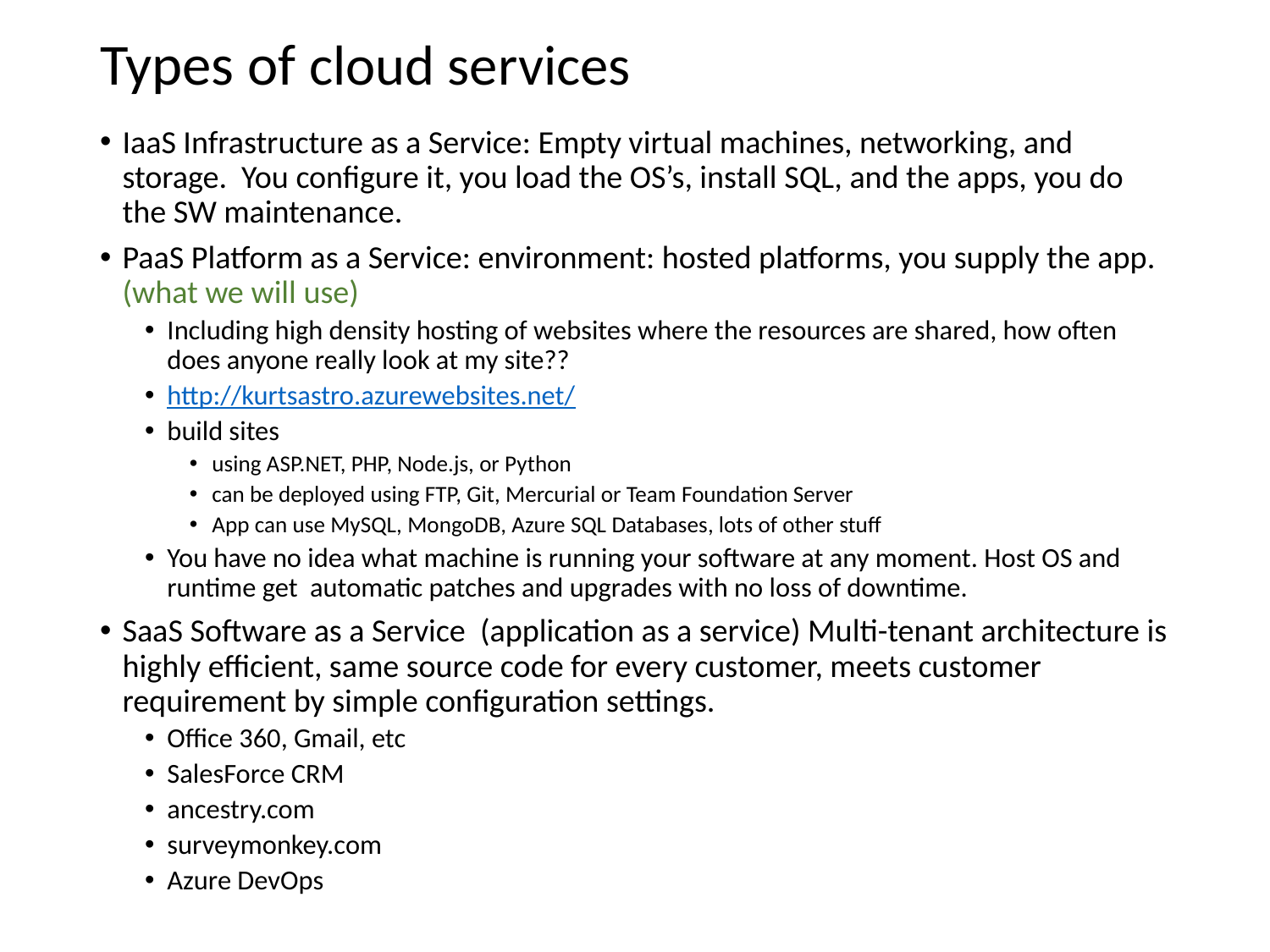

# Types of cloud services
IaaS Infrastructure as a Service: Empty virtual machines, networking, and storage.  You configure it, you load the OS’s, install SQL, and the apps, you do the SW maintenance.
PaaS Platform as a Service: environment: hosted platforms, you supply the app. (what we will use)
Including high density hosting of websites where the resources are shared, how often does anyone really look at my site??
http://kurtsastro.azurewebsites.net/
build sites
using ASP.NET, PHP, Node.js, or Python
can be deployed using FTP, Git, Mercurial or Team Foundation Server
App can use MySQL, MongoDB, Azure SQL Databases, lots of other stuff
You have no idea what machine is running your software at any moment. Host OS and runtime get  automatic patches and upgrades with no loss of downtime.
SaaS Software as a Service  (application as a service) Multi-tenant architecture is highly efficient, same source code for every customer, meets customer requirement by simple configuration settings.
Office 360, Gmail, etc
SalesForce CRM
ancestry.com
surveymonkey.com
Azure DevOps